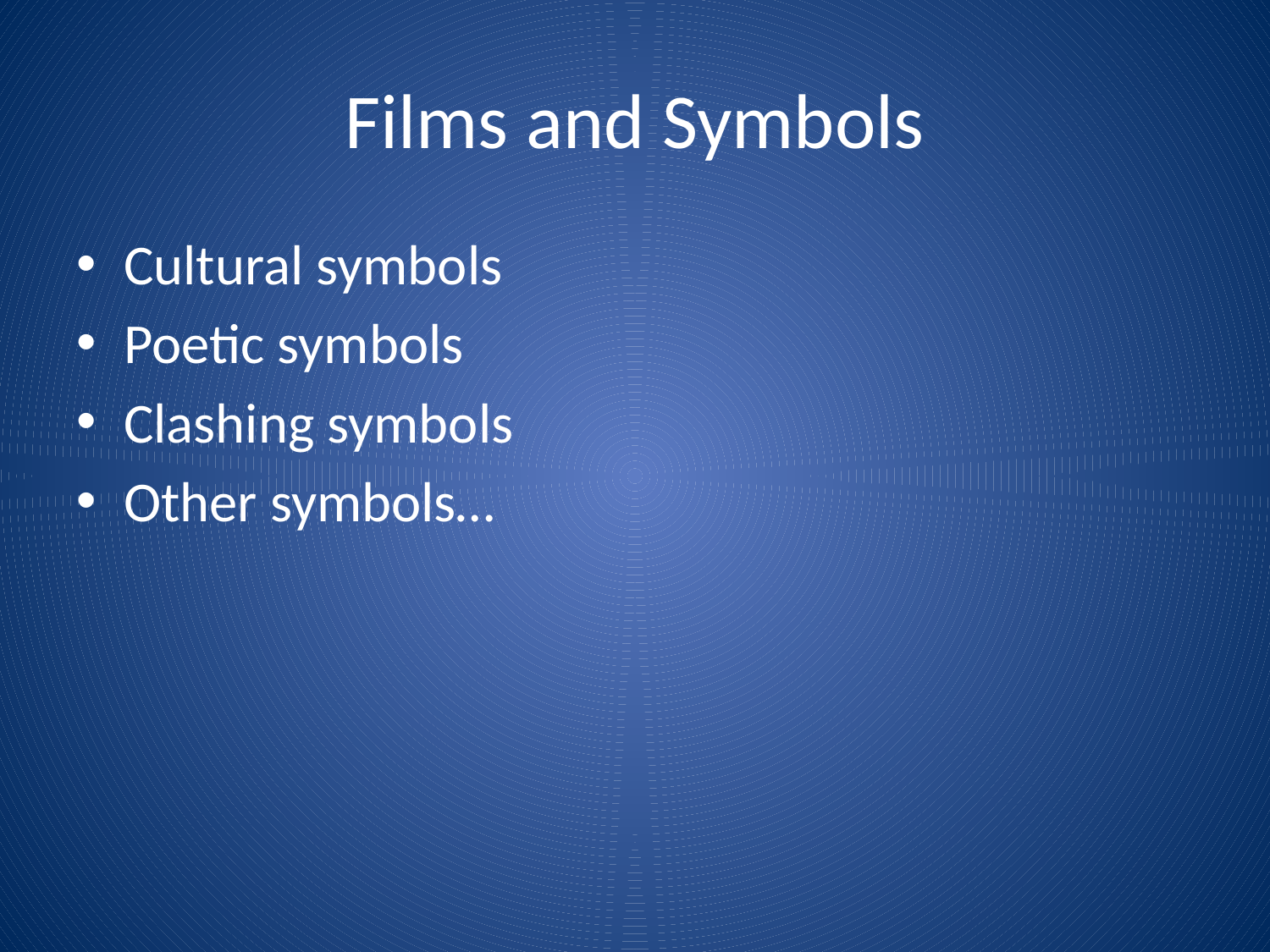

# Films and Symbols
Cultural symbols
Poetic symbols
Clashing symbols
Other symbols…